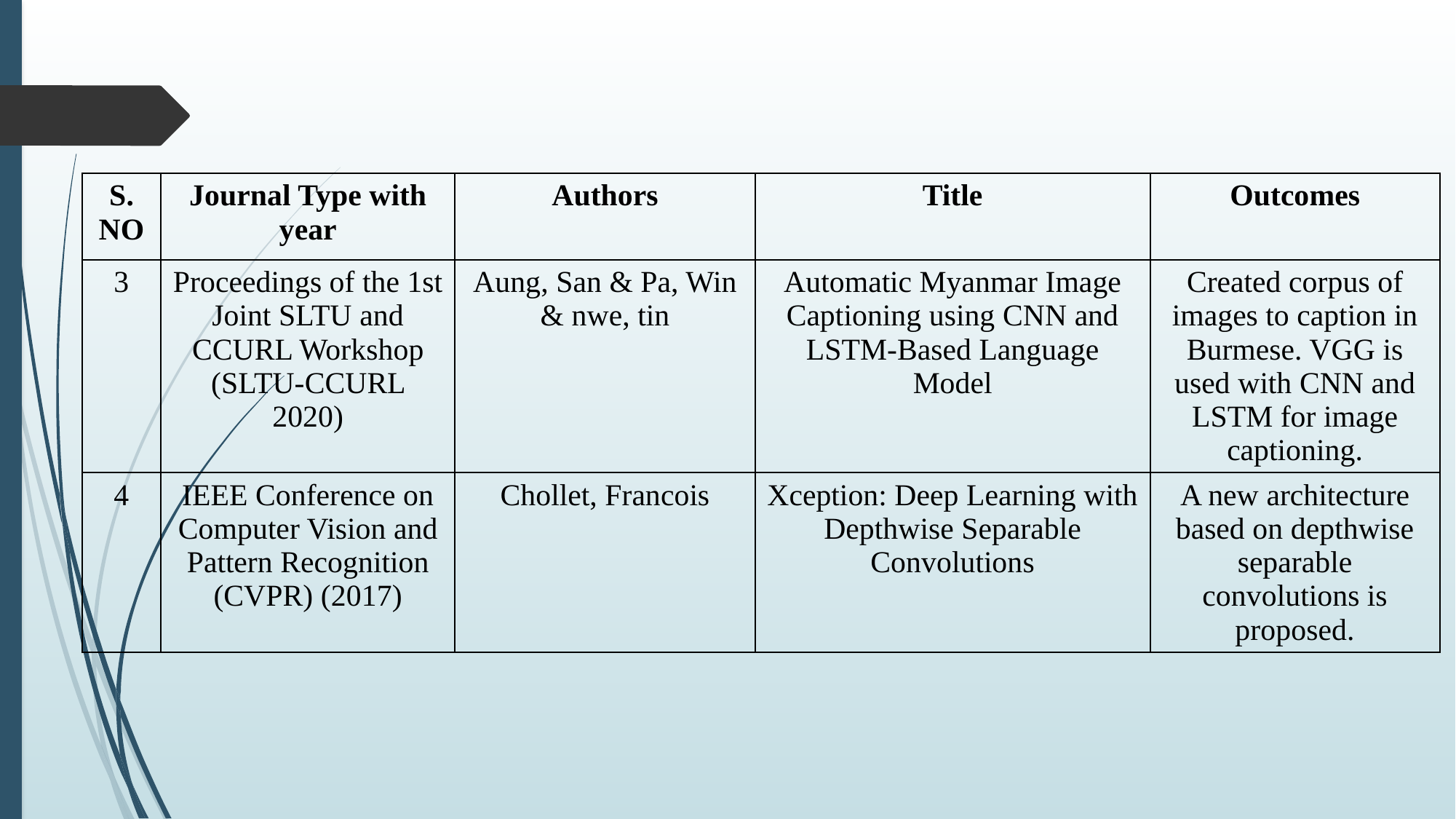

| S. NO | Journal Type with year | Authors | Title | Outcomes |
| --- | --- | --- | --- | --- |
| 3 | Proceedings of the 1st Joint SLTU and CCURL Workshop (SLTU-CCURL 2020) | Aung, San & Pa, Win & nwe, tin | Automatic Myanmar Image Captioning using CNN and LSTM-Based Language Model | Created corpus of images to caption in Burmese. VGG is used with CNN and LSTM for image captioning. |
| 4 | IEEE Conference on Computer Vision and Pattern Recognition (CVPR) (2017) | Chollet, Francois | Xception: Deep Learning with Depthwise Separable Convolutions | A new architecture based on depthwise separable convolutions is proposed. |